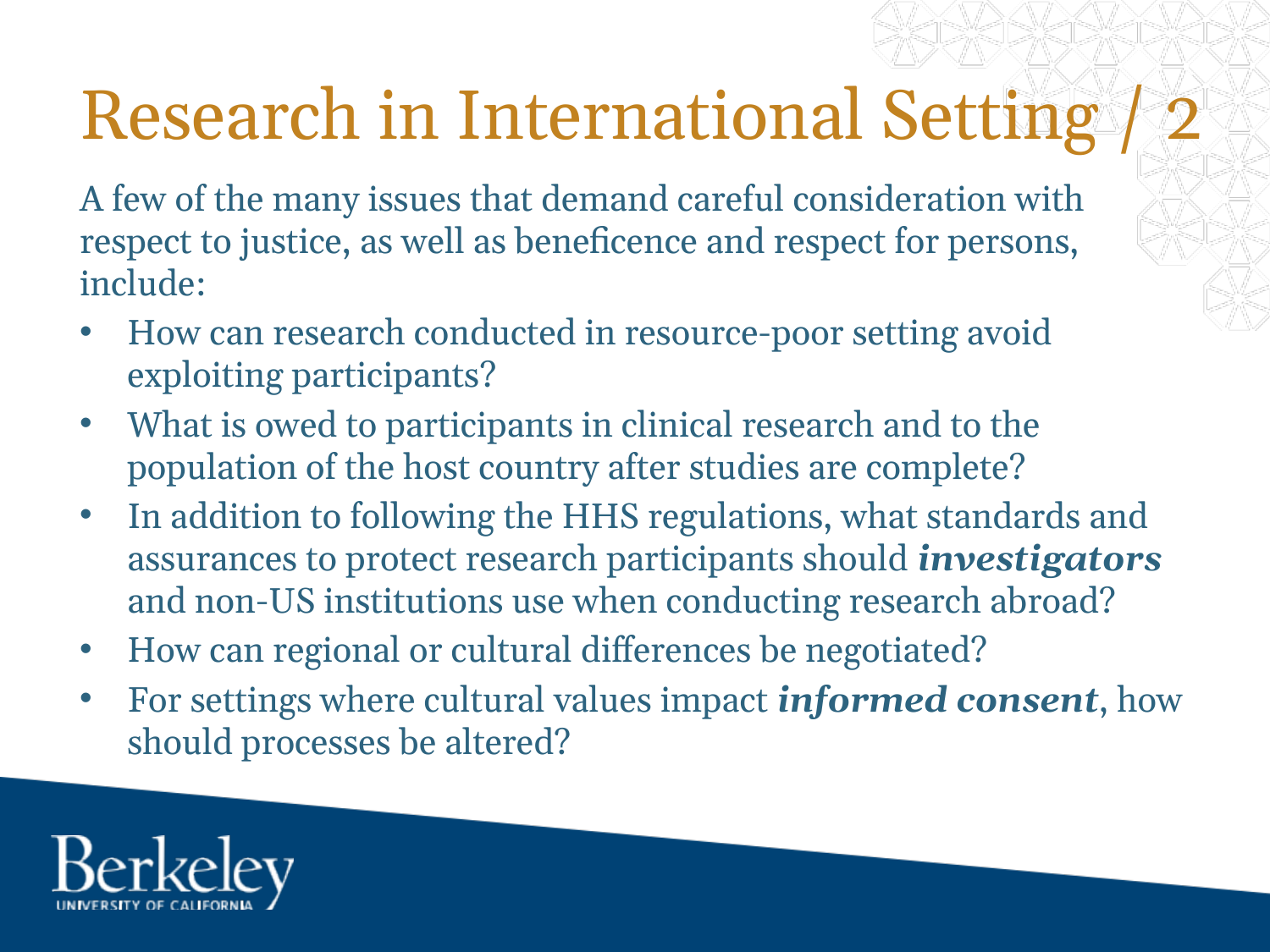

# Research in International Setting / 2
A few of the many issues that demand careful consideration with respect to justice, as well as beneficence and respect for persons, include:
How can research conducted in resource-poor setting avoid exploiting participants?
What is owed to participants in clinical research and to the population of the host country after studies are complete?
In addition to following the HHS regulations, what standards and assurances to protect research participants should investigators and non-US institutions use when conducting research abroad?
How can regional or cultural differences be negotiated?
For settings where cultural values impact informed consent, how should processes be altered?